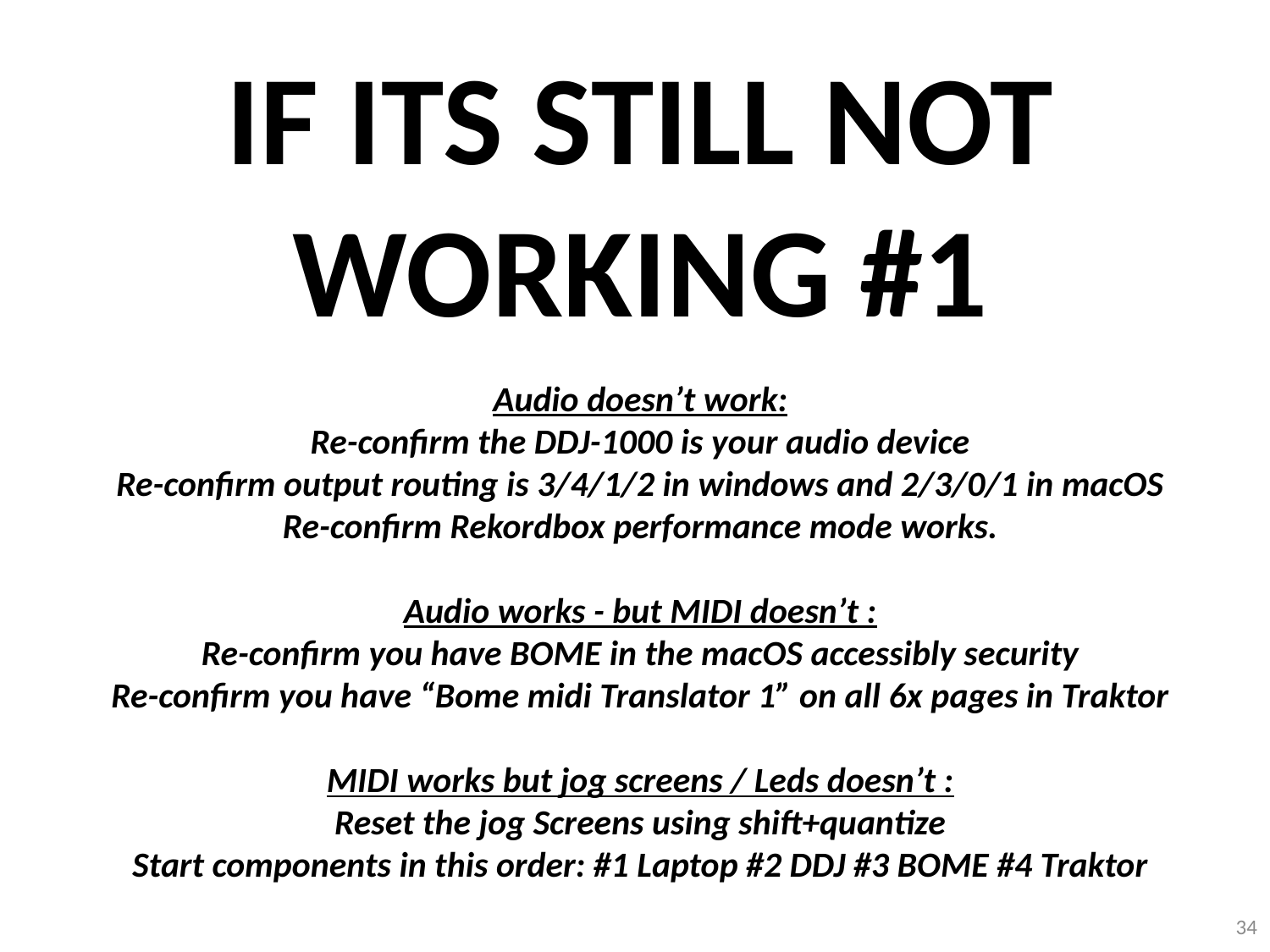

IF ITS STILL NOT WORKING #1

Audio doesn’t work:
Re-confirm the DDJ-1000 is your audio device
Re-confirm output routing is 3/4/1/2 in windows and 2/3/0/1 in macOS
Re-confirm Rekordbox performance mode works.

Audio works - but MIDI doesn’t :
Re-confirm you have BOME in the macOS accessibly security
Re-confirm you have “Bome midi Translator 1” on all 6x pages in Traktor

MIDI works but jog screens / Leds doesn’t :
Reset the jog Screens using shift+quantize
Start components in this order: #1 Laptop #2 DDJ #3 BOME #4 Traktor
34